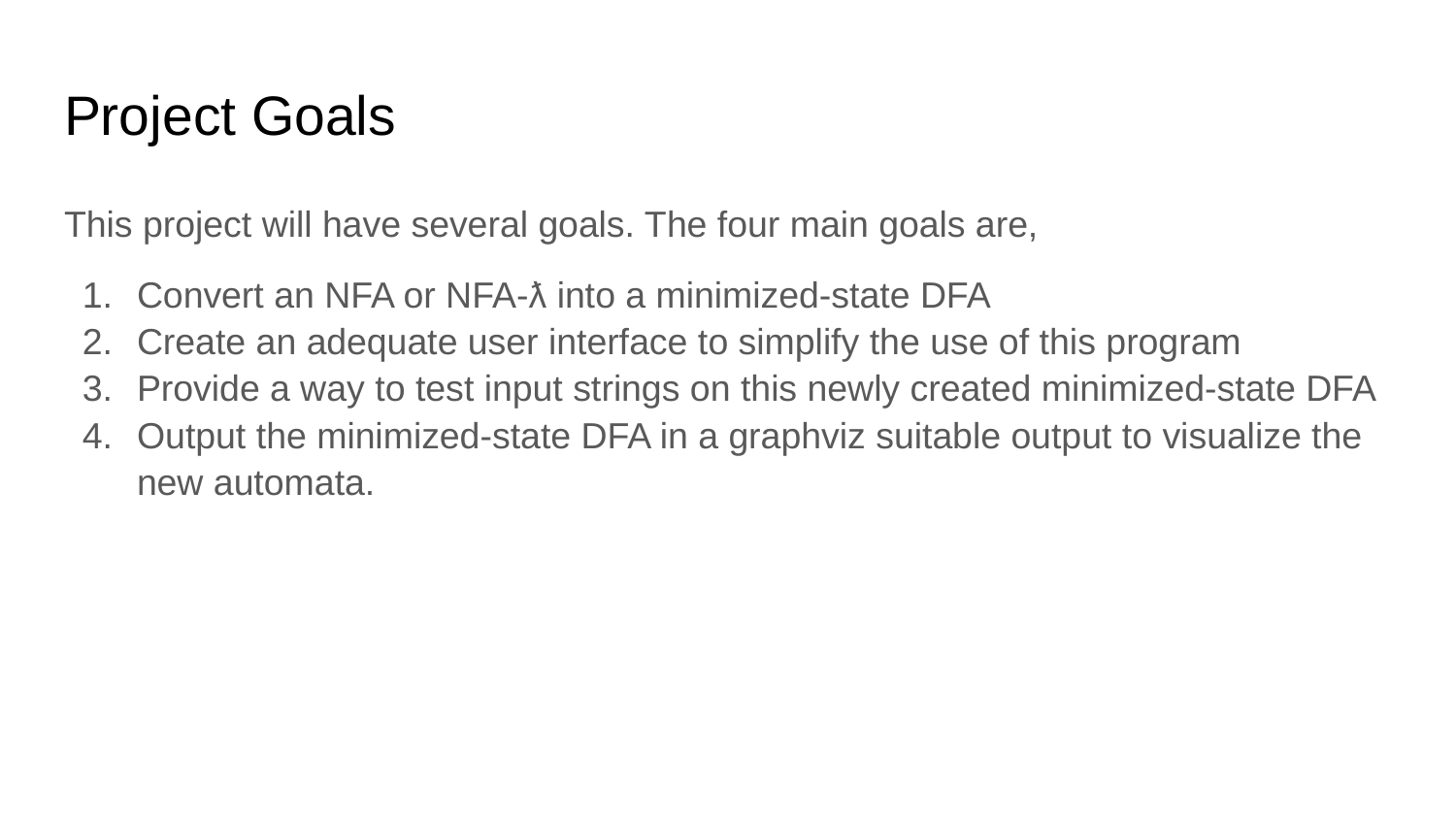

# Project Goals
This project will have several goals. The four main goals are,
Convert an NFA or NFA-ƛ into a minimized-state DFA
Create an adequate user interface to simplify the use of this program
Provide a way to test input strings on this newly created minimized-state DFA
Output the minimized-state DFA in a graphviz suitable output to visualize the new automata.